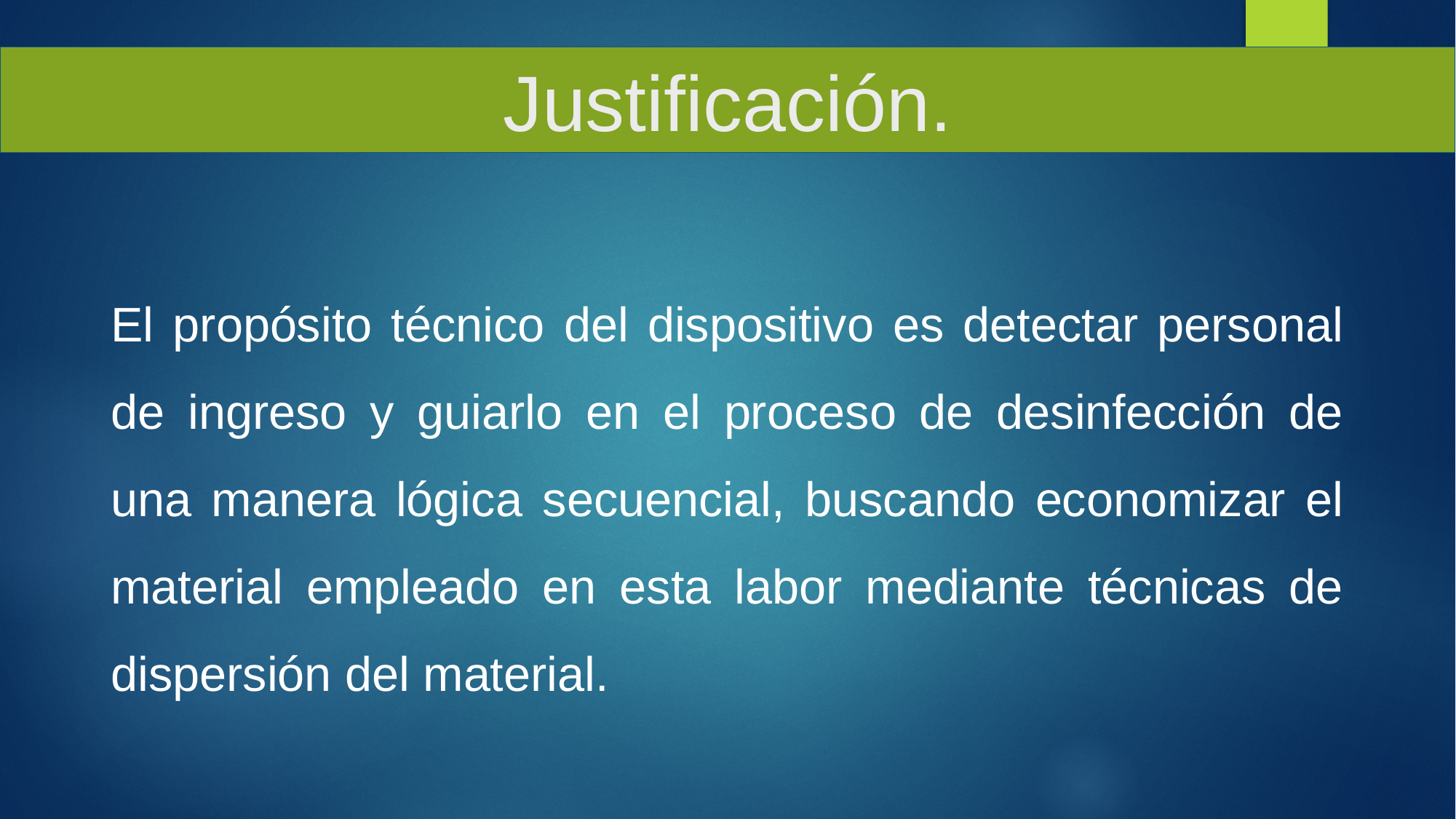

# Justificación.
El propósito técnico del dispositivo es detectar personal de ingreso y guiarlo en el proceso de desinfección de una manera lógica secuencial, buscando economizar el material empleado en esta labor mediante técnicas de dispersión del material.